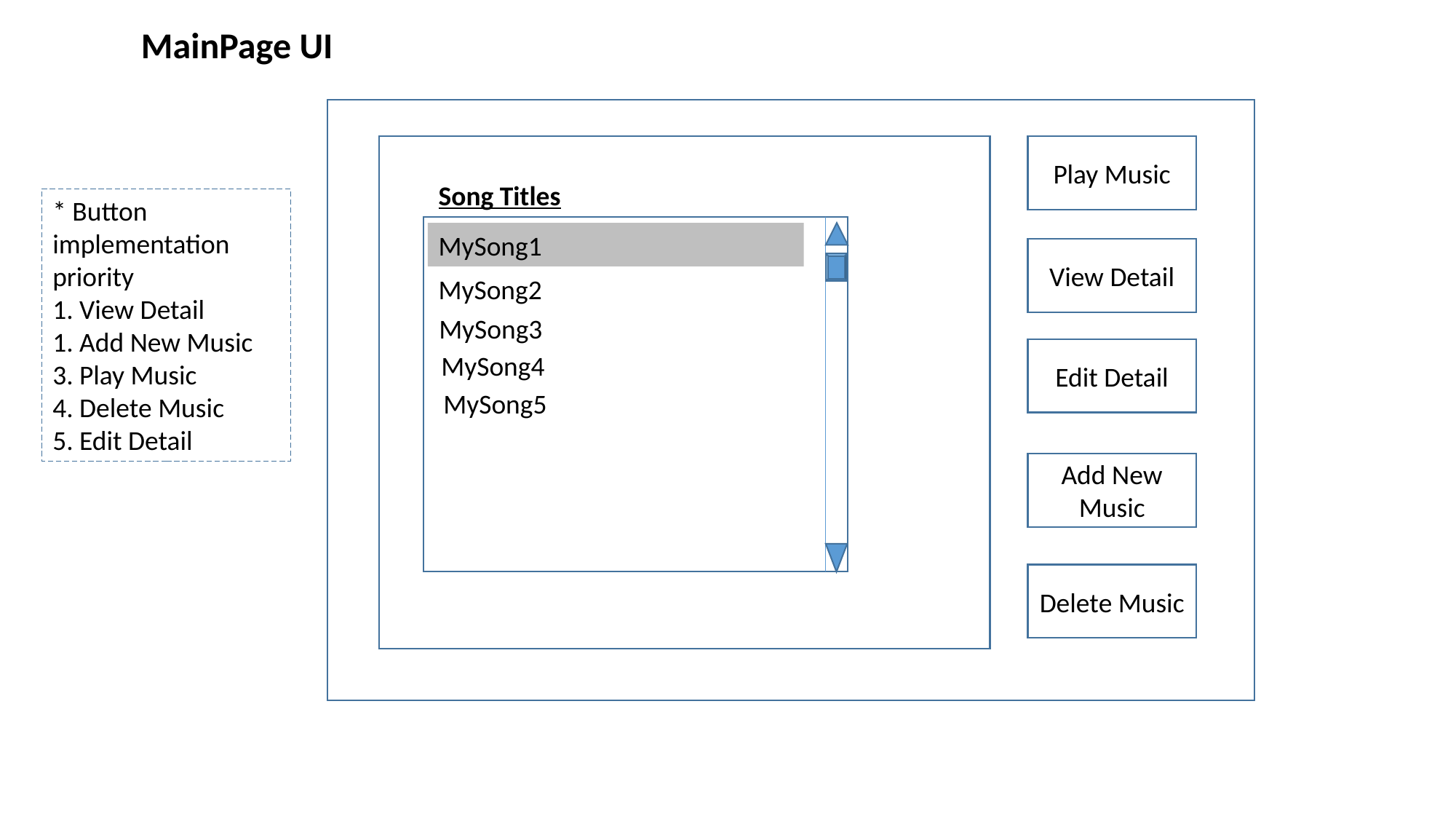

MainPage UI

Play Music

Song Titles
* Button implementation priority
1. View Detail
1. Add New Music
3. Play Music
4. Delete Music
5. Edit Detail

MySong1

View Detail

MySong2
MySong3
Edit Detail
MySong4
MySong5
Add New Music

Delete Music